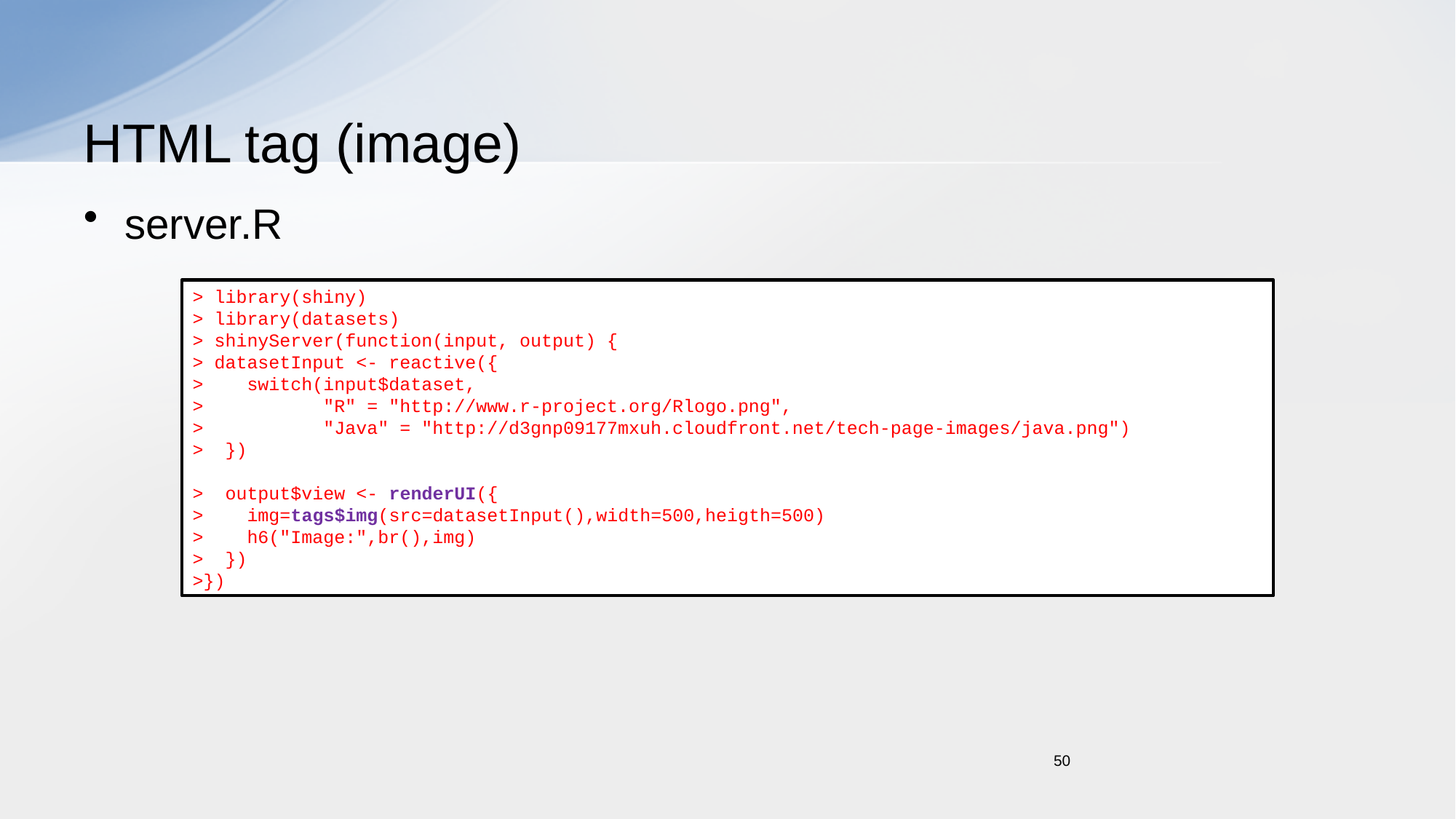

# HTML tag (image)
server.R
> library(shiny)
> library(datasets)
> shinyServer(function(input, output) {
> datasetInput <- reactive({
>    switch(input$dataset,
>           "R" = "http://www.r-project.org/Rlogo.png",
>           "Java" = "http://d3gnp09177mxuh.cloudfront.net/tech-page-images/java.png")
>  })

>  output$view <- renderUI({
>    img=tags$img(src=datasetInput(),width=500,heigth=500)
>    h6("Image:",br(),img)
>  })
>})
50